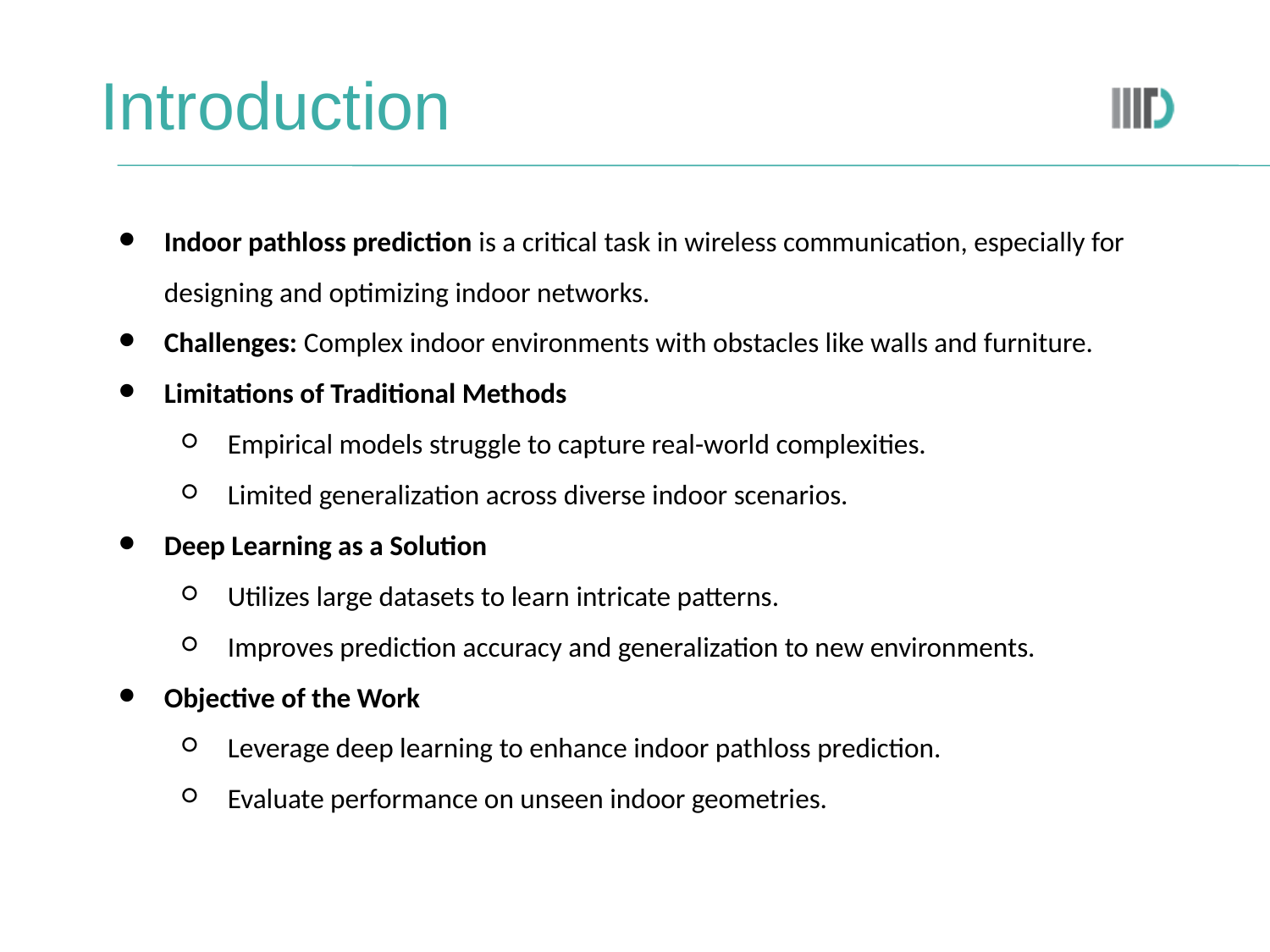

Introduction
Indoor pathloss prediction is a critical task in wireless communication, especially for designing and optimizing indoor networks.
Challenges: Complex indoor environments with obstacles like walls and furniture.
Limitations of Traditional Methods
Empirical models struggle to capture real-world complexities.
Limited generalization across diverse indoor scenarios.
Deep Learning as a Solution
Utilizes large datasets to learn intricate patterns.
Improves prediction accuracy and generalization to new environments.
Objective of the Work
Leverage deep learning to enhance indoor pathloss prediction.
Evaluate performance on unseen indoor geometries.